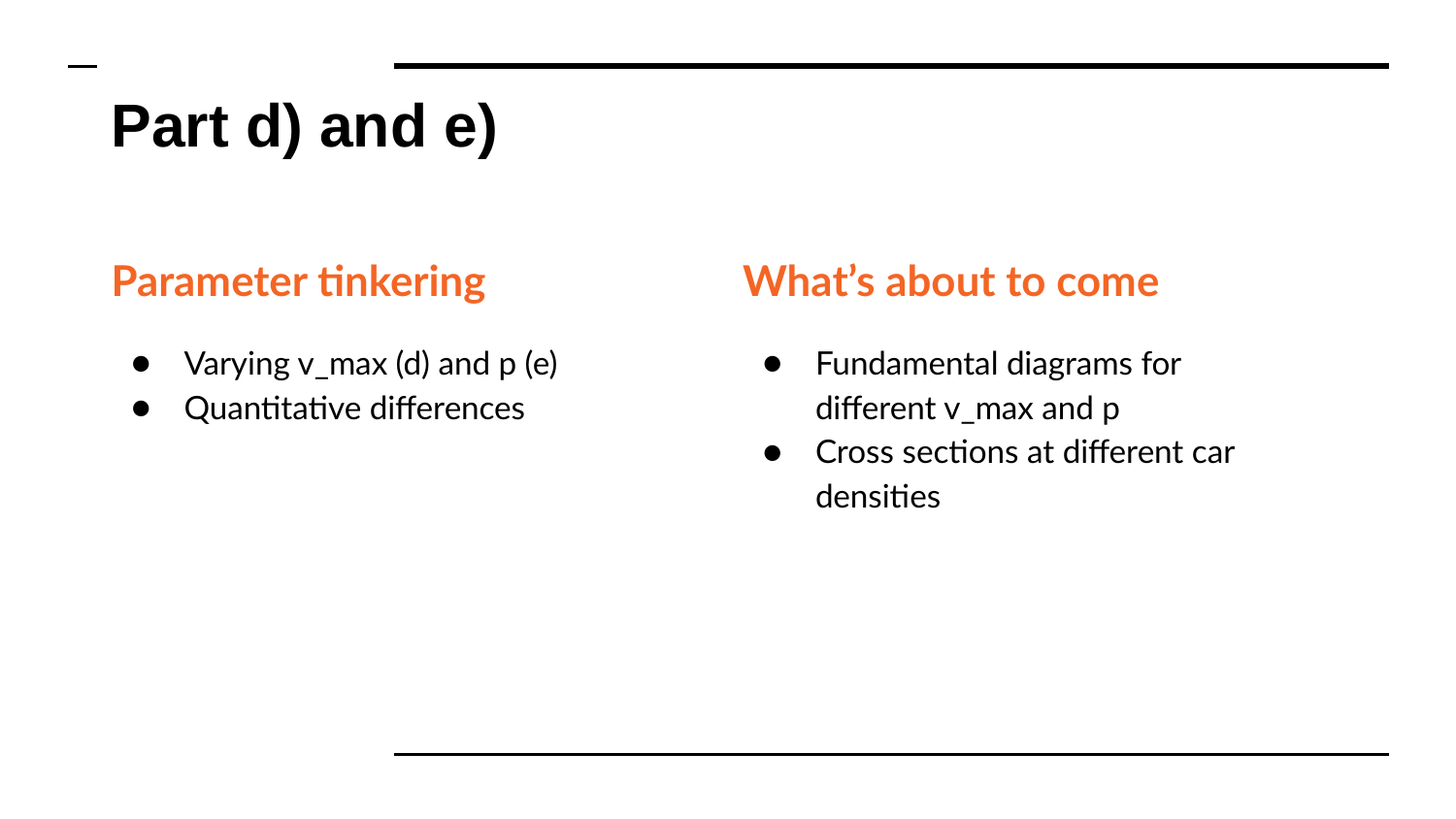

# Part d) and e)
Parameter tinkering
Varying v_max (d) and p (e)
Quantitative differences
What’s about to come
Fundamental diagrams for different v_max and p
Cross sections at different car densities